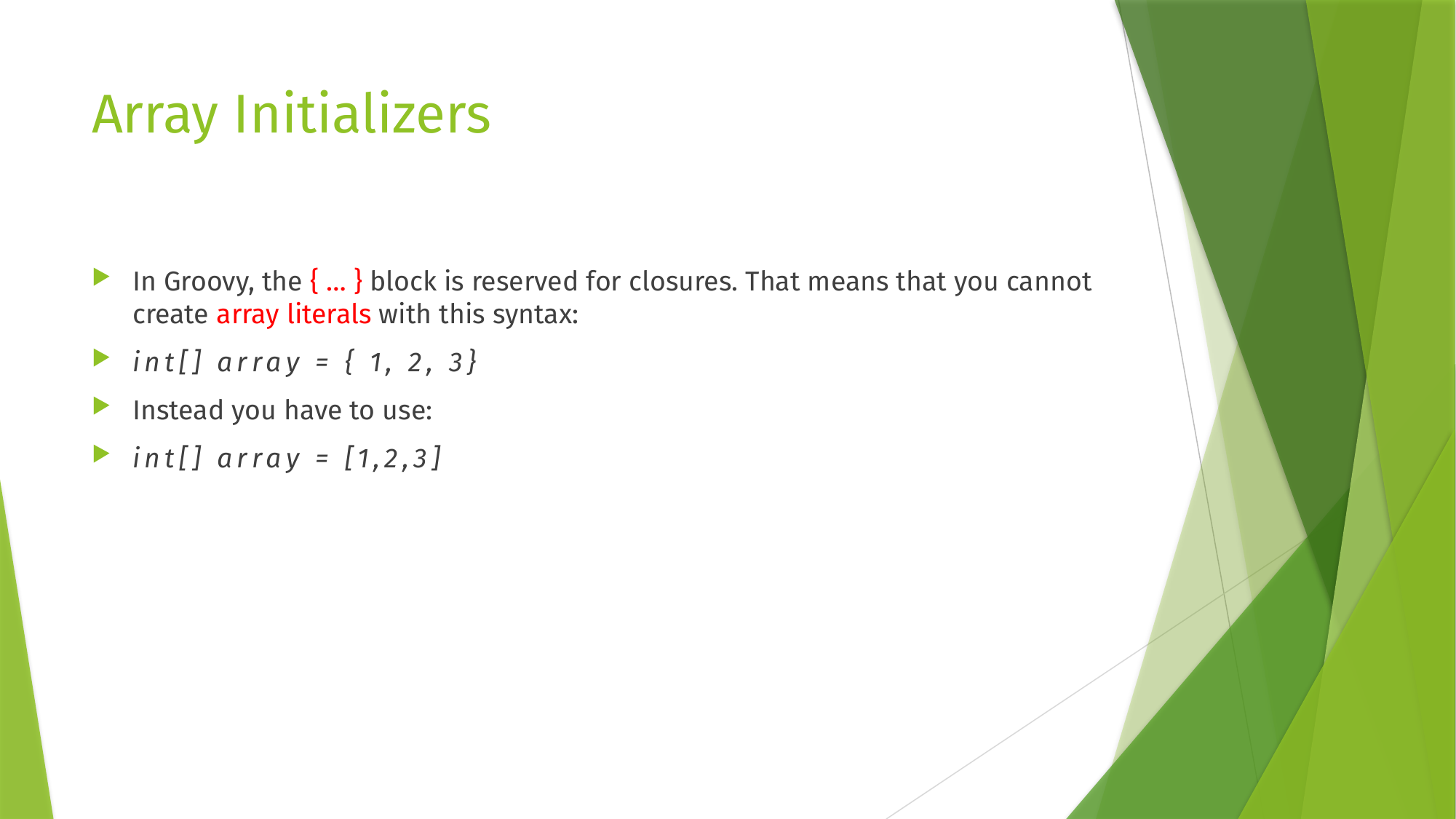

# Array Initializers
In Groovy, the { …​ } block is reserved for closures. That means that you cannot create array literals with this syntax:
int[] array = { 1, 2, 3}
Instead you have to use:
int[] array = [1,2,3]